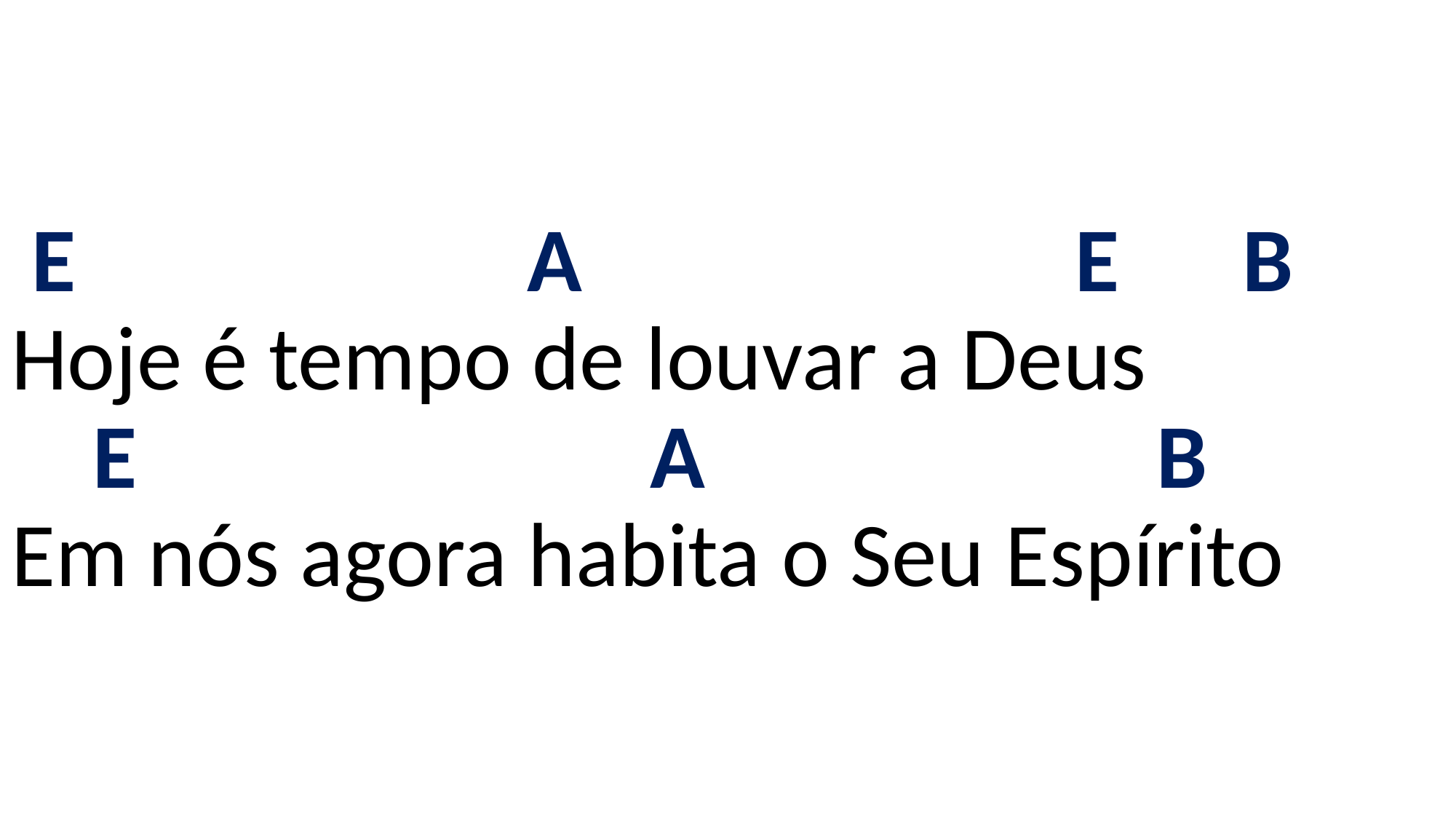

# E                      A                        E      B Hoje é tempo de louvar a Deus E                         A                      B Em nós agora habita o Seu Espírito